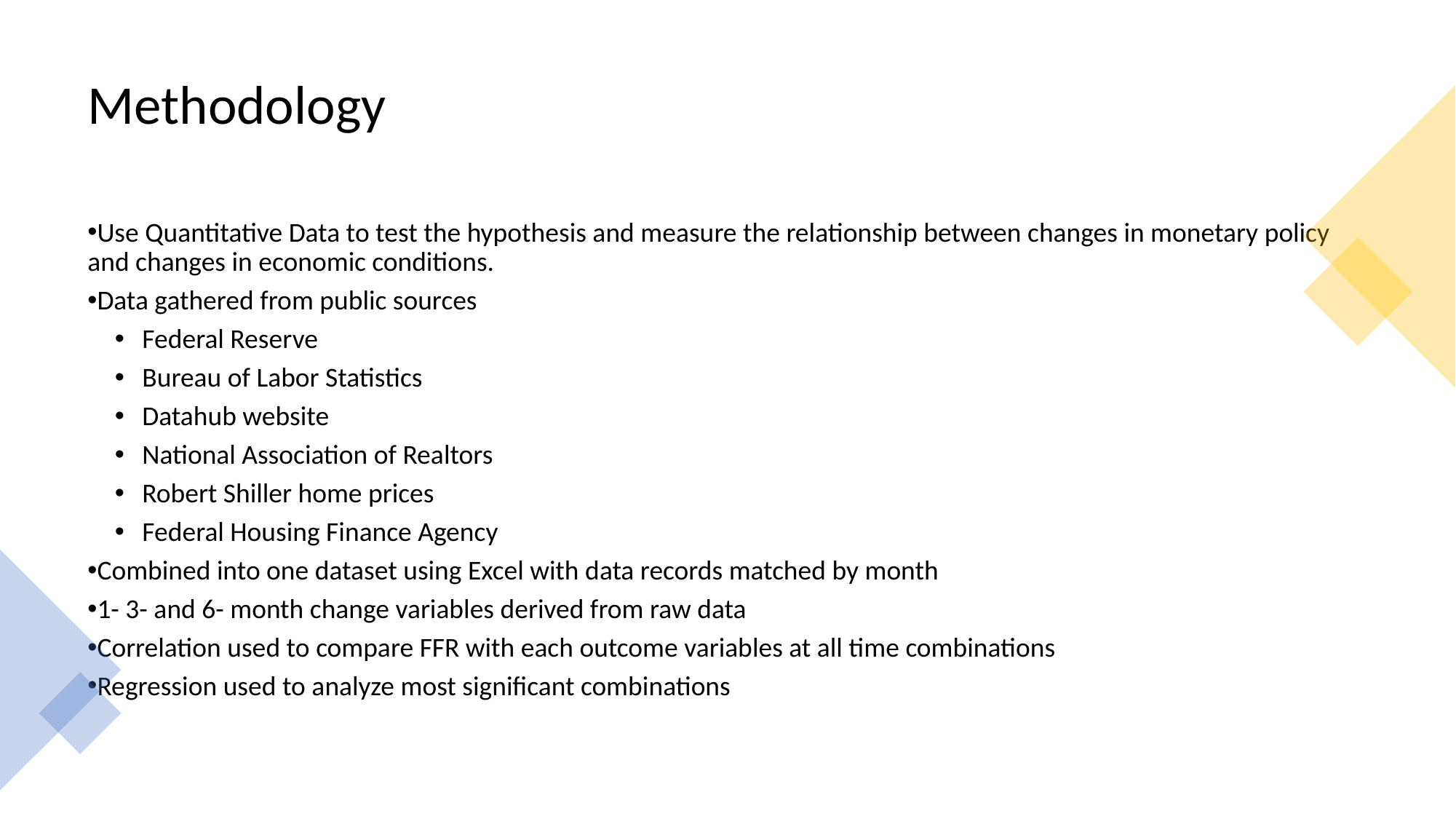

# Methodology

Use Quantitative Data to test the hypothesis and measure the relationship between changes in monetary policy and changes in economic conditions.
Data gathered from public sources
Federal Reserve
Bureau of Labor Statistics
Datahub website
National Association of Realtors
Robert Shiller home prices
Federal Housing Finance Agency
Combined into one dataset using Excel with data records matched by month
1- 3- and 6- month change variables derived from raw data
Correlation used to compare FFR with each outcome variables at all time combinations
Regression used to analyze most significant combinations